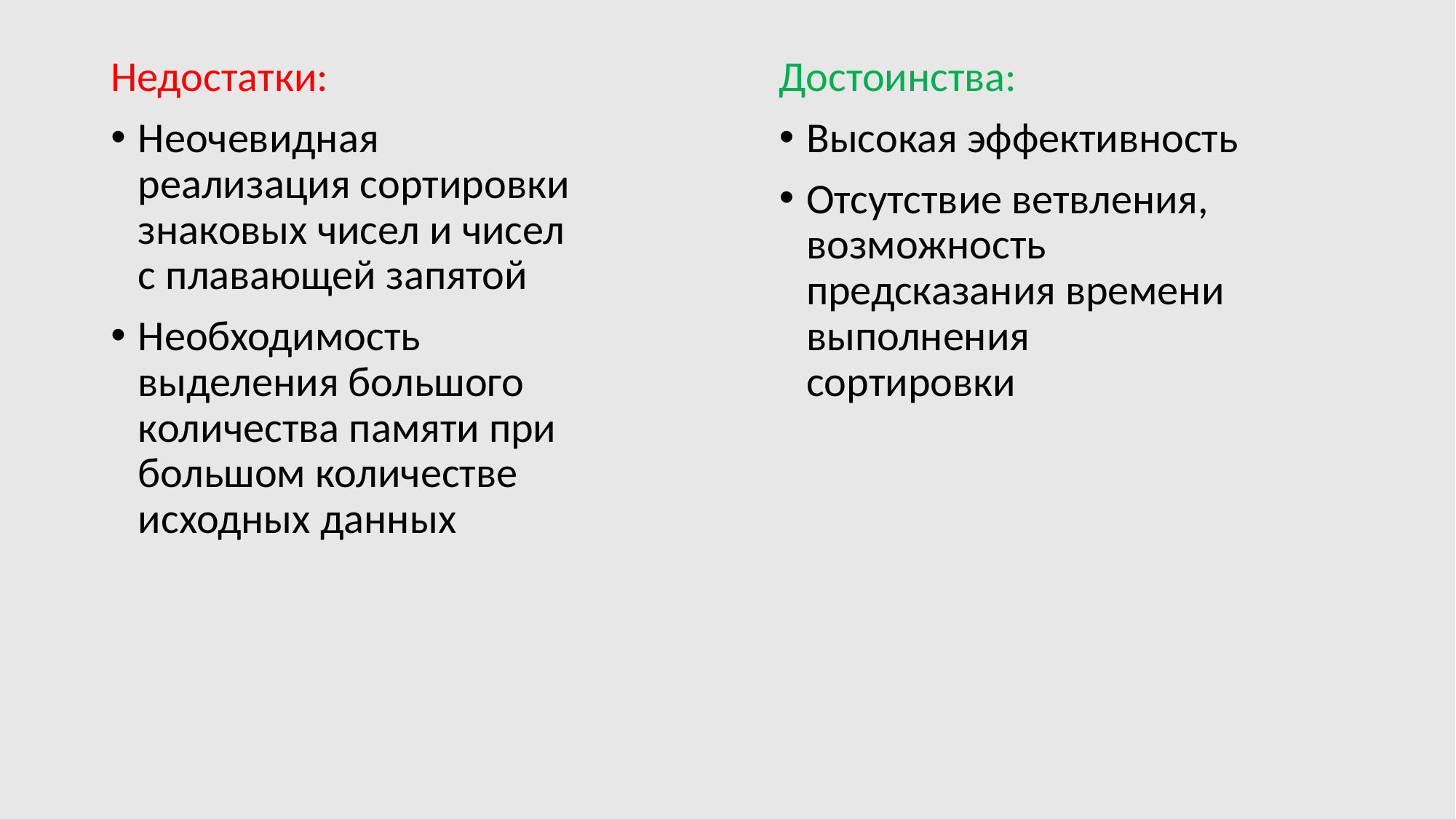

Недостатки:
Неочевидная реализация сортировки знаковых чисел и чисел с плавающей запятой
Необходимость выделения большого количества памяти при большом количестве исходных данных
Достоинства:
Высокая эффективность
Отсутствие ветвления, возможность предсказания времени выполнения сортировки